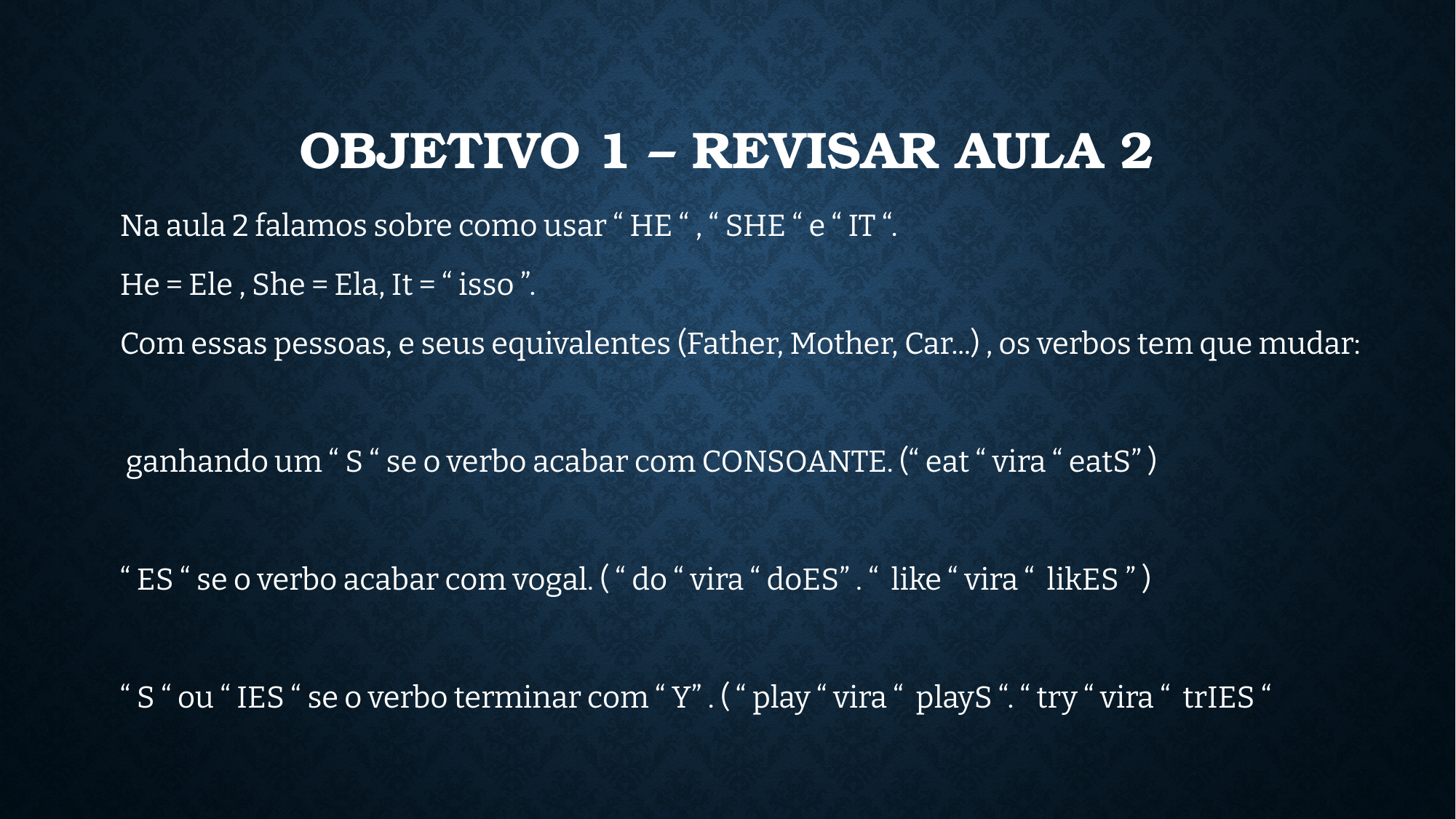

# Objetivo 1 – revisar aula 2
Na aula 2 falamos sobre como usar “ HE “ , “ SHE “ e “ IT “.
He = Ele , She = Ela, It = “ isso ”.
Com essas pessoas, e seus equivalentes (Father, Mother, Car...) , os verbos tem que mudar:

 ganhando um “ S “ se o verbo acabar com CONSOANTE. (“ eat “ vira “ eatS” )

“ ES “ se o verbo acabar com vogal. ( “ do “ vira “ doES” . “  like “ vira “  likES ” )

“ S “ ou “ IES “ se o verbo terminar com “ Y” . ( “ play “ vira “  playS “. “ try “ vira “  trIES “